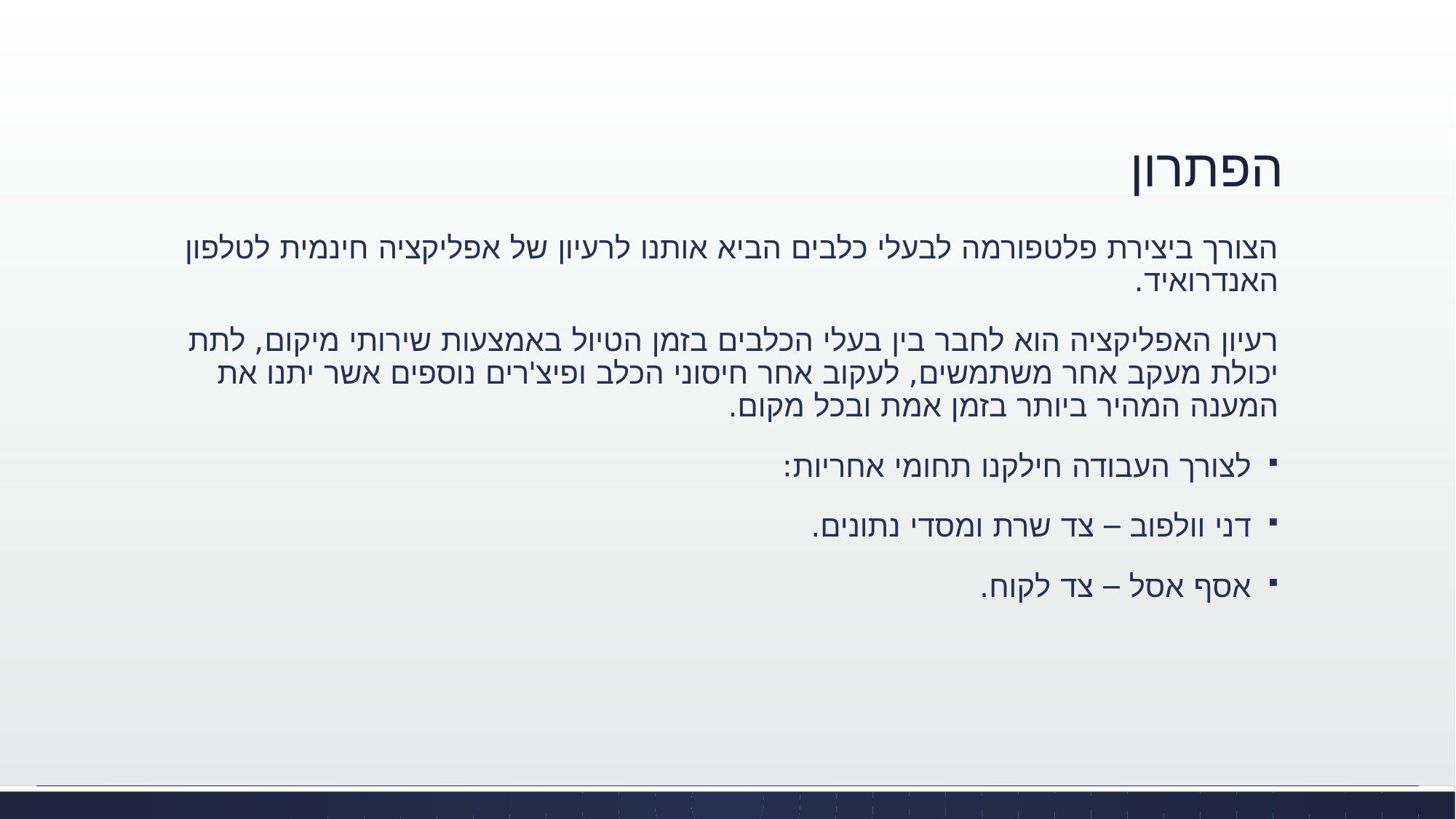

# הפתרון
הצורך ביצירת פלטפורמה לבעלי כלבים הביא אותנו לרעיון של אפליקציה חינמית לטלפון האנדרואיד.
רעיון האפליקציה הוא לחבר בין בעלי הכלבים בזמן הטיול באמצעות שירותי מיקום, לתת יכולת מעקב אחר משתמשים, לעקוב אחר חיסוני הכלב ופיצ'רים נוספים אשר יתנו את המענה המהיר ביותר בזמן אמת ובכל מקום.
לצורך העבודה חילקנו תחומי אחריות:
דני וולפוב – צד שרת ומסדי נתונים.
אסף אסל – צד לקוח.